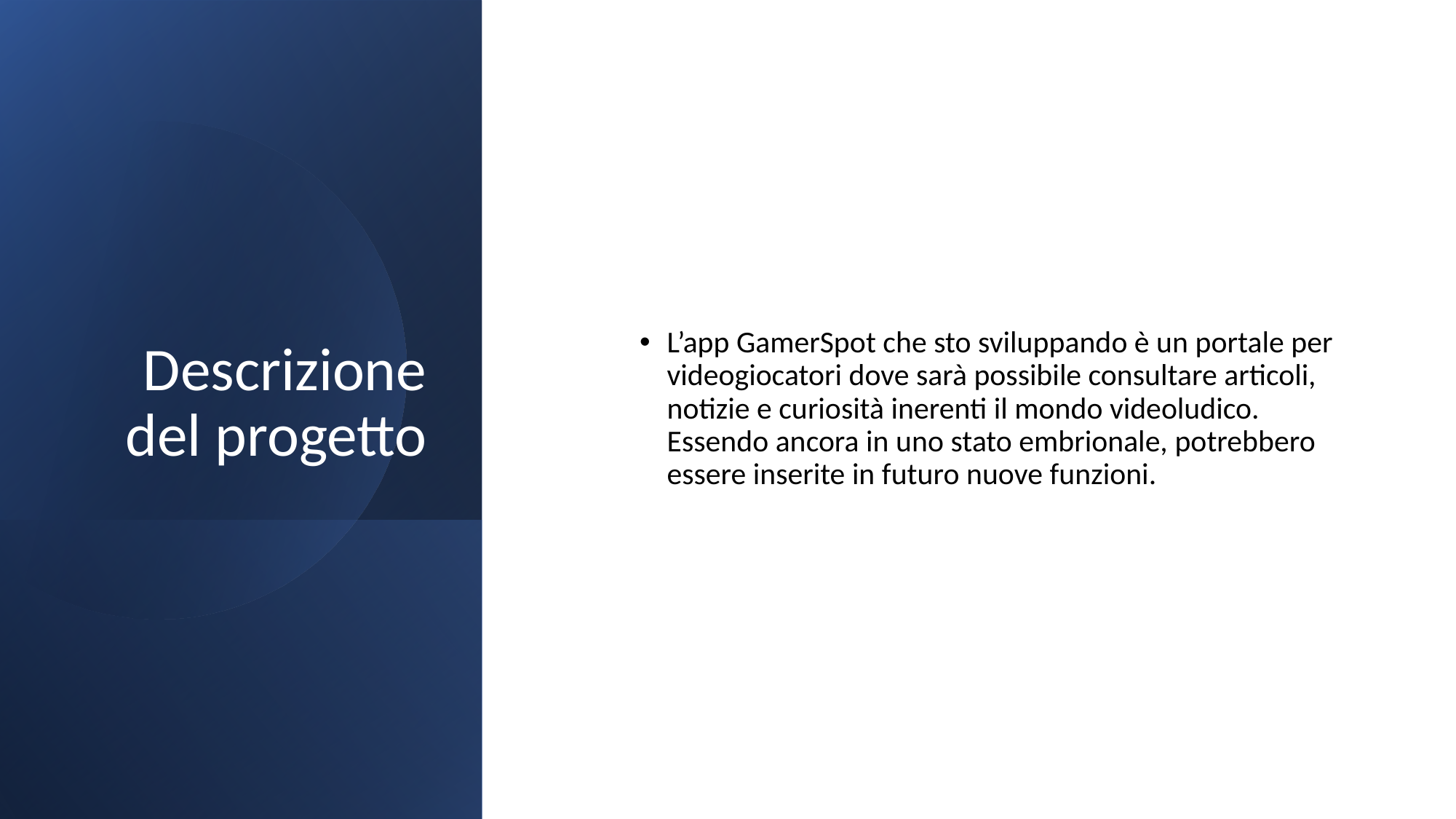

# Descrizione del progetto
L’app GamerSpot che sto sviluppando è un portale per videogiocatori dove sarà possibile consultare articoli, notizie e curiosità inerenti il mondo videoludico. Essendo ancora in uno stato embrionale, potrebbero essere inserite in futuro nuove funzioni.